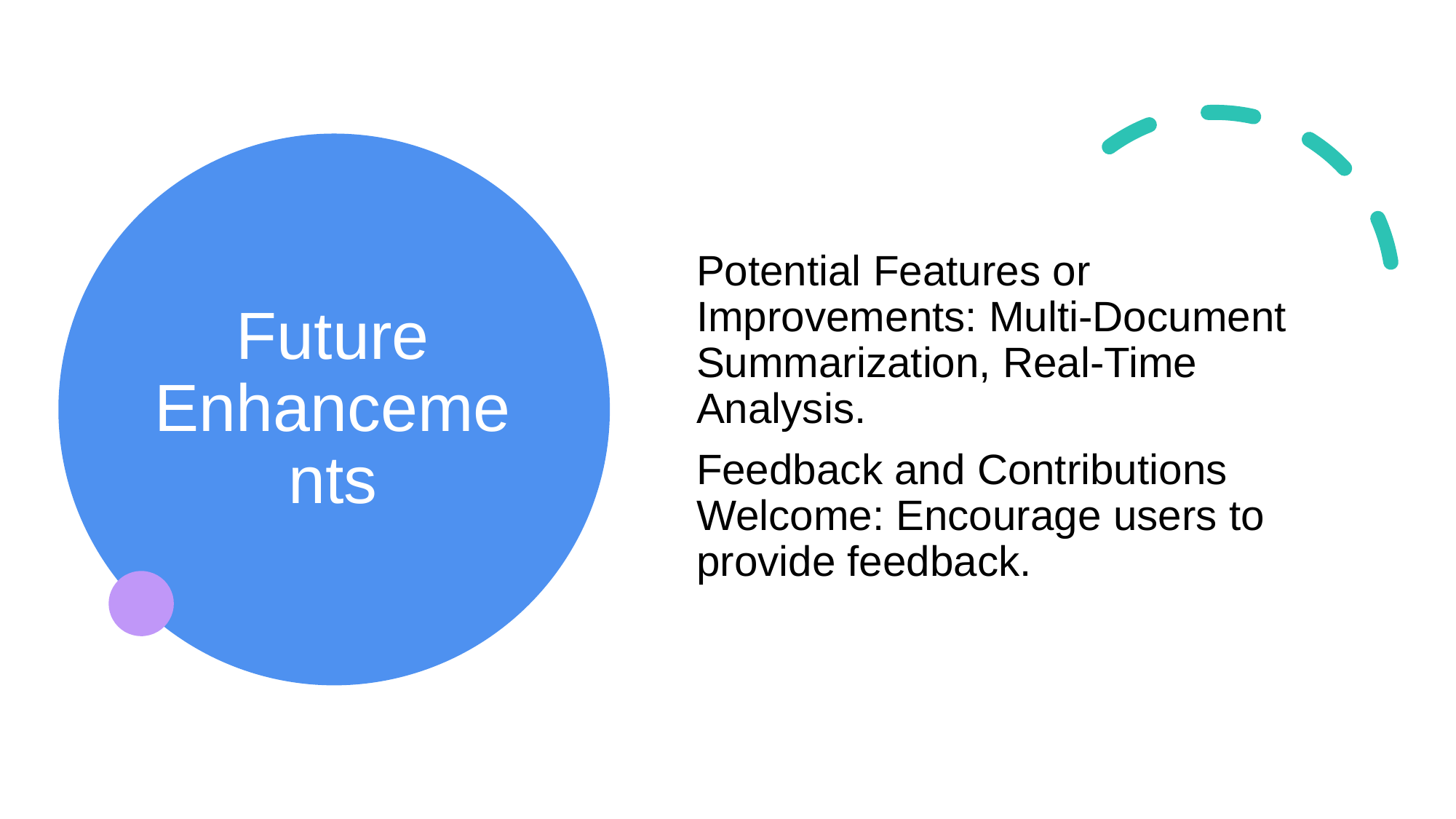

# Future Enhancements
Potential Features or Improvements: Multi-Document Summarization, Real-Time Analysis.
Feedback and Contributions Welcome: Encourage users to provide feedback.